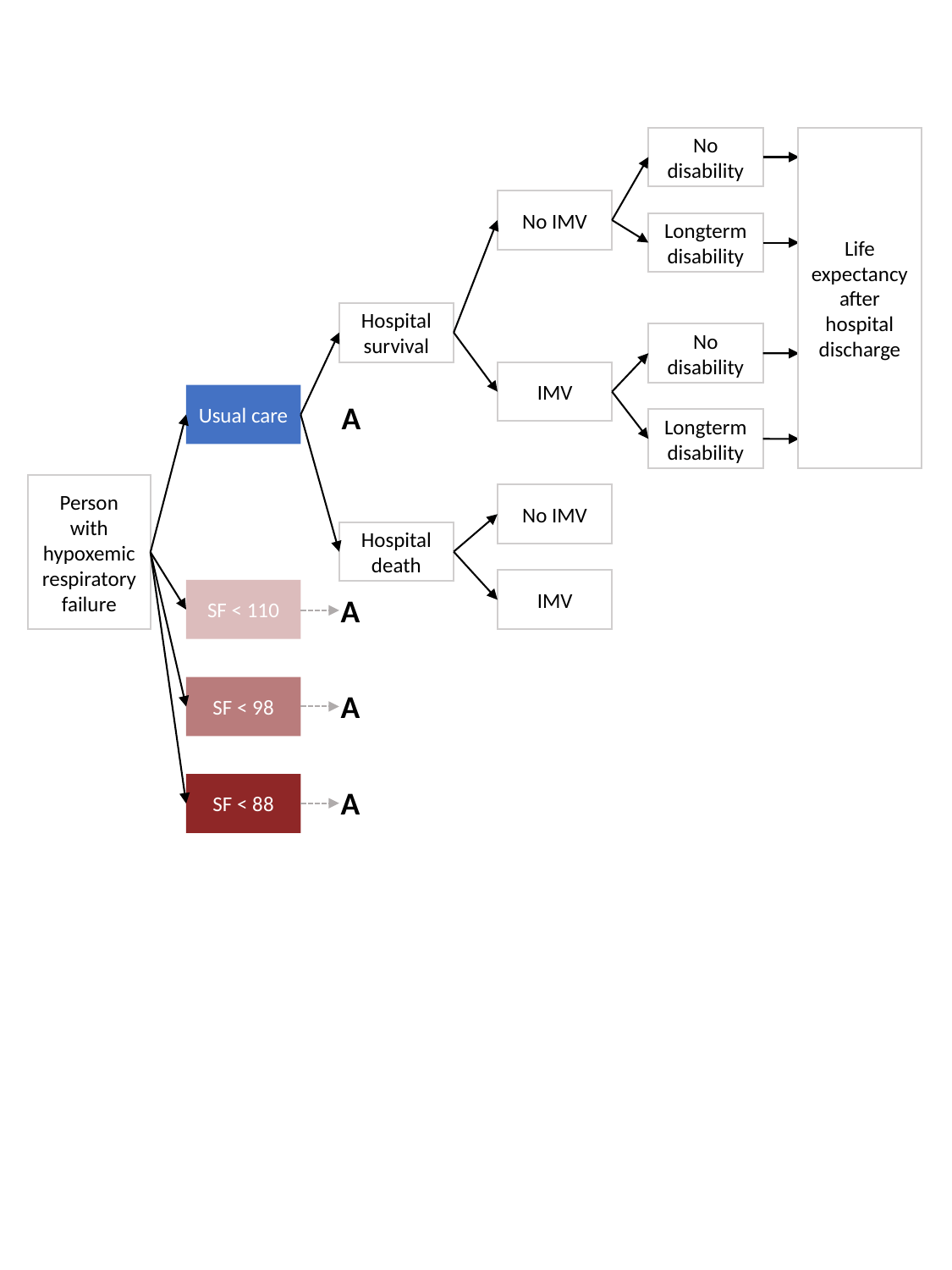

Life expectancy after hospital discharge
No disability
No IMV
Longterm disability
Hospital survival
No disability
IMV
Usual care
A
Longterm disability
Person with hypoxemic respiratory failure
No IMV
Hospital death
IMV
SF < 110
A
SF < 98
A
SF < 88
A